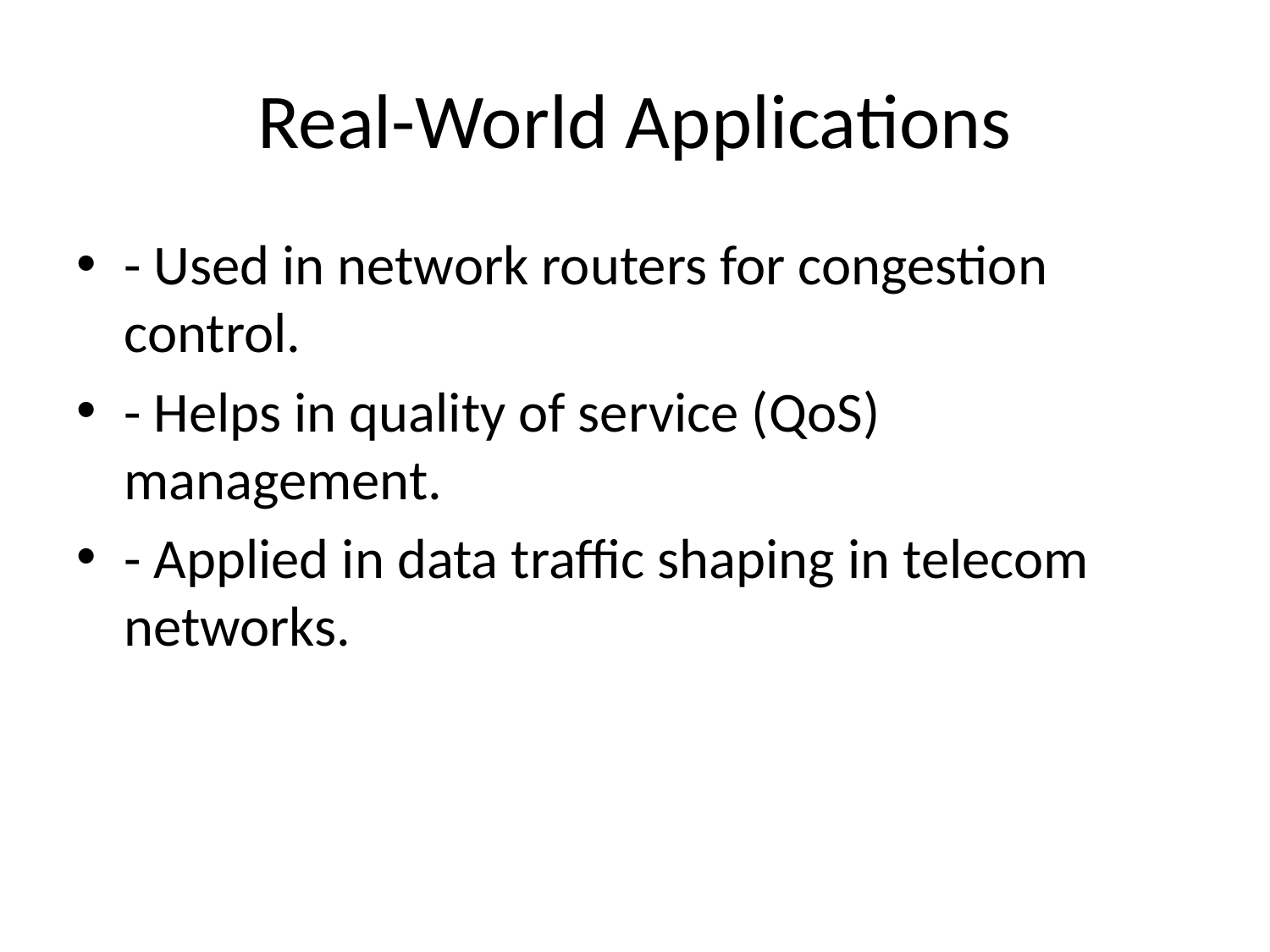

# Real-World Applications
- Used in network routers for congestion control.
- Helps in quality of service (QoS) management.
- Applied in data traffic shaping in telecom networks.